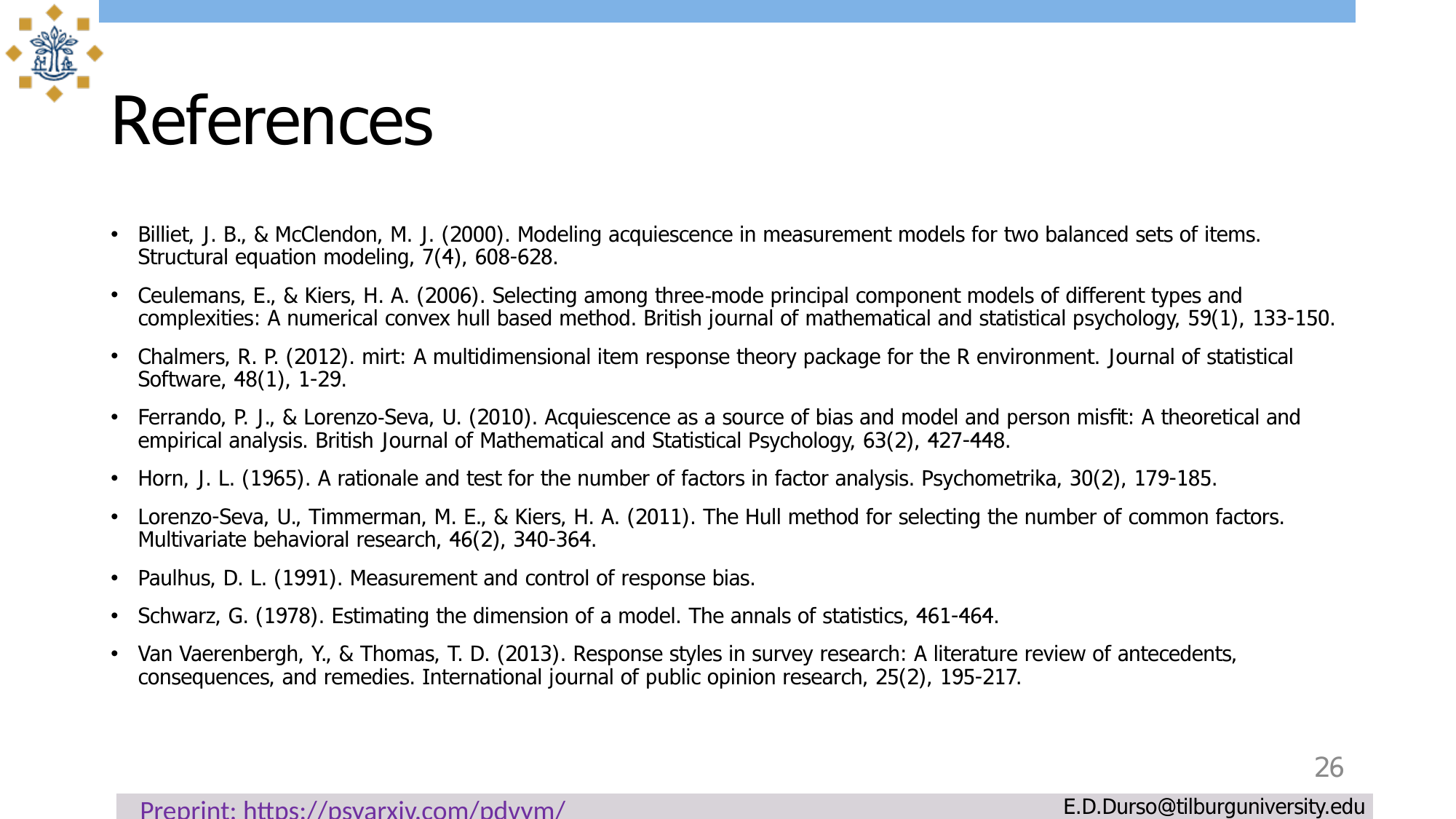

# References
Billiet, J. B., & McClendon, M. J. (2000). Modeling acquiescence in measurement models for two balanced sets of items. Structural equation modeling, 7(4), 608-628.
Ceulemans, E., & Kiers, H. A. (2006). Selecting among three‐mode principal component models of different types and complexities: A numerical convex hull based method. British journal of mathematical and statistical psychology, 59(1), 133-150.
Chalmers, R. P. (2012). mirt: A multidimensional item response theory package for the R environment. Journal of statistical Software, 48(1), 1-29.
Ferrando, P. J., & Lorenzo‐Seva, U. (2010). Acquiescence as a source of bias and model and person misfit: A theoretical and empirical analysis. British Journal of Mathematical and Statistical Psychology, 63(2), 427-448.
Horn, J. L. (1965). A rationale and test for the number of factors in factor analysis. Psychometrika, 30(2), 179-185.
Lorenzo-Seva, U., Timmerman, M. E., & Kiers, H. A. (2011). The Hull method for selecting the number of common factors. Multivariate behavioral research, 46(2), 340-364.
Paulhus, D. L. (1991). Measurement and control of response bias.
Schwarz, G. (1978). Estimating the dimension of a model. The annals of statistics, 461-464.
Van Vaerenbergh, Y., & Thomas, T. D. (2013). Response styles in survey research: A literature review of antecedents, consequences, and remedies. International journal of public opinion research, 25(2), 195-217.

26